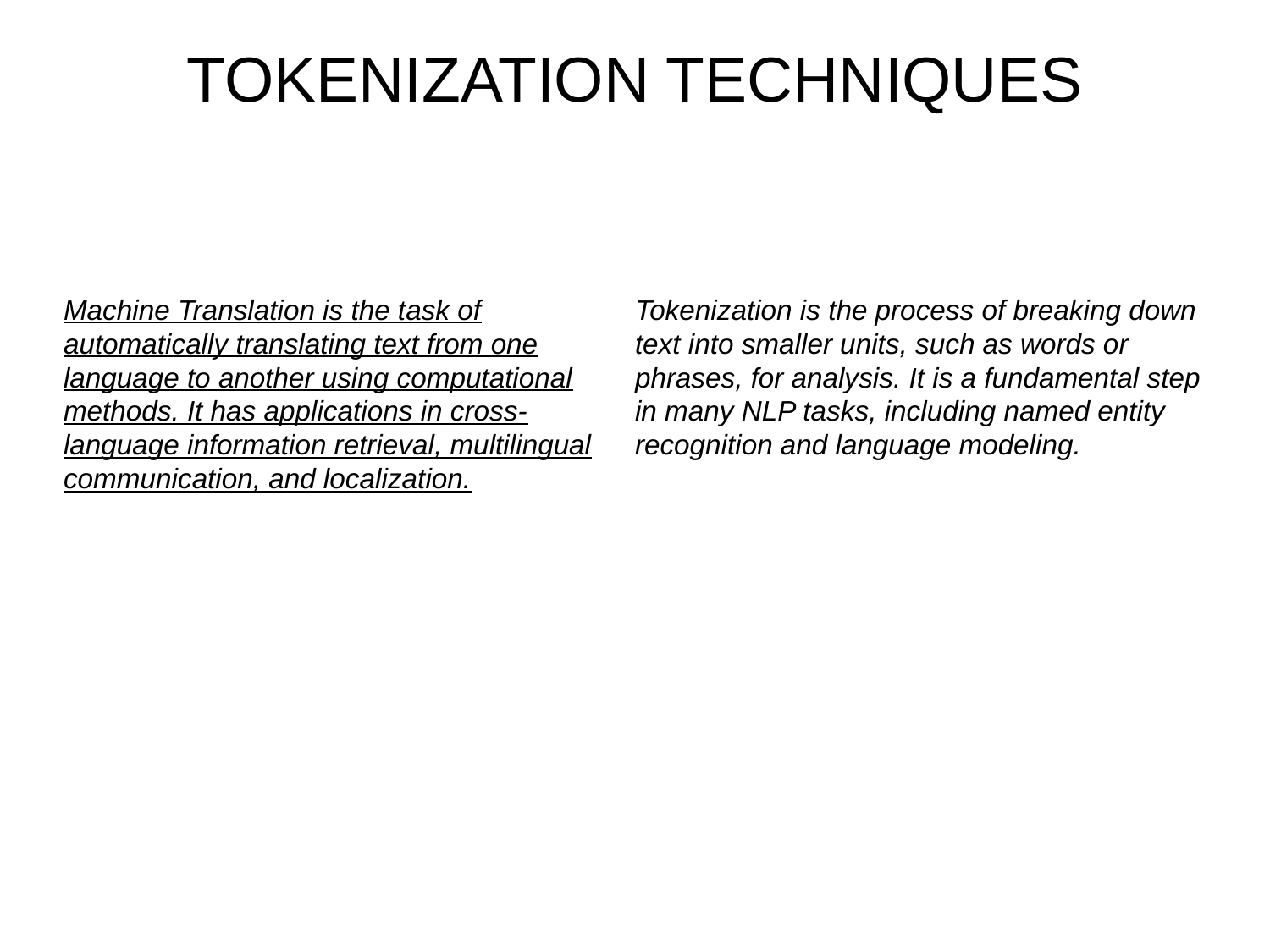

# Tokenization Techniques

Machine Translation is the task of automatically translating text from one language to another using computational methods. It has applications in cross-language information retrieval, multilingual communication, and localization.

Tokenization is the process of breaking down text into smaller units, such as words or phrases, for analysis. It is a fundamental step in many NLP tasks, including named entity recognition and language modeling.